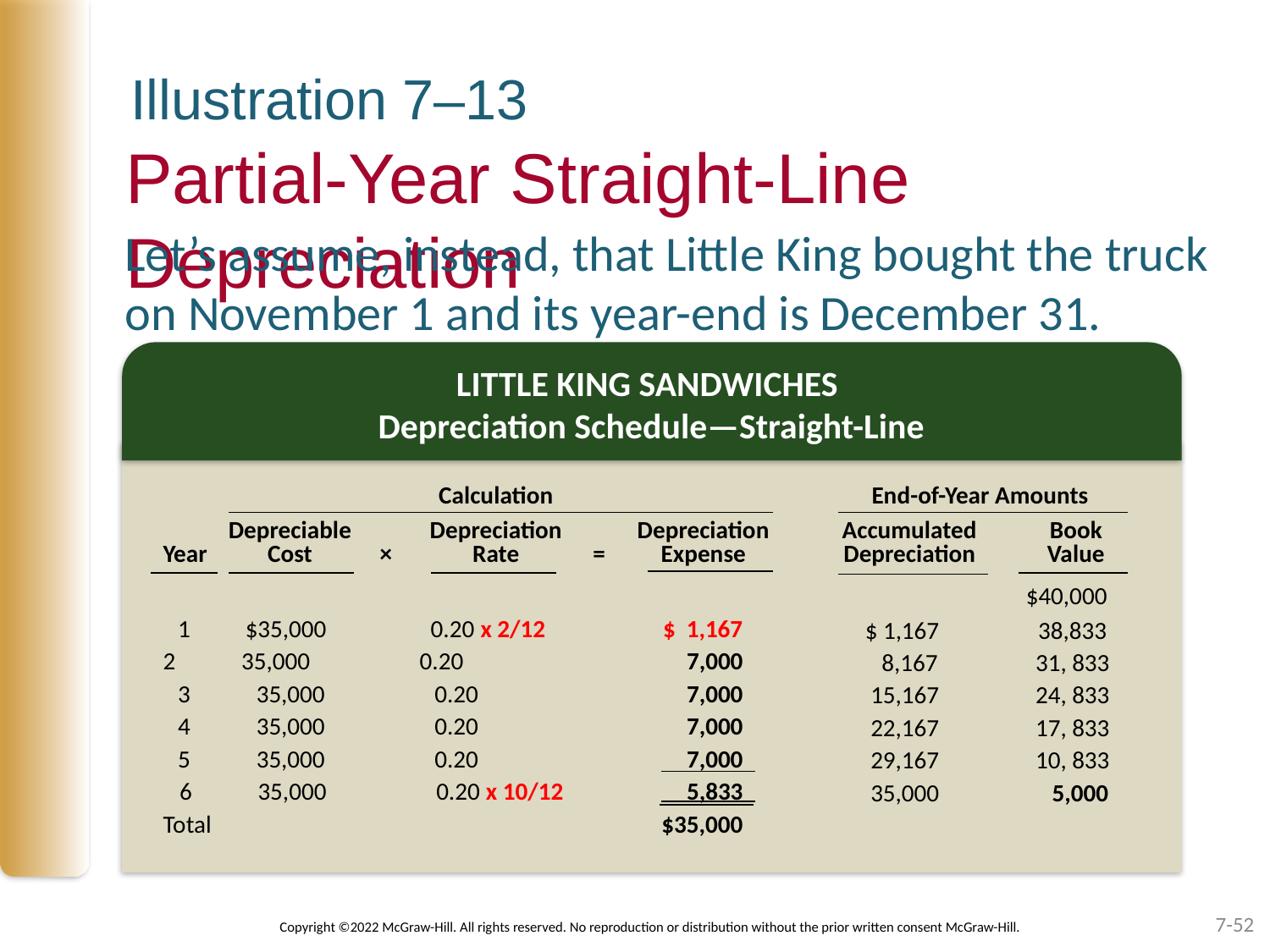

Illustration 7–13
# Partial-Year Straight-Line Depreciation
Let’s assume, instead, that Little King bought the truck on November 1 and its year-end is December 31.

LITTLE KING SANDWICHES
Depreciation Schedule—Straight-Line

	Calculation	End-of-Year Amounts
		Depreciable		Depreciation		Depreciation	Accumulated	Book
Year	Cost	×	Rate	=	Expense	Depreciation	Value
						$40,000
	1 	         $35,000                   0.20 x 2/12 	$  1,167
	2            	35,000                    0.20 		7,000
	3 	           35,000                    0.20 		7,000
	4 	           35,000                    0.20 		7,000
	5 	           35,000                    0.20 		7,000
   	6  	          35,000                    0.20 x 10/12 	5,833
Total 			$35,000

$ 1,167	                  38,833
   8,167		  31, 833
 15,167		  24, 833
 22,167		  17, 833
 29,167		  10, 833
 35,000		     5,000
7-52
Copyright ©2022 McGraw-Hill. All rights reserved. No reproduction or distribution without the prior written consent McGraw-Hill.